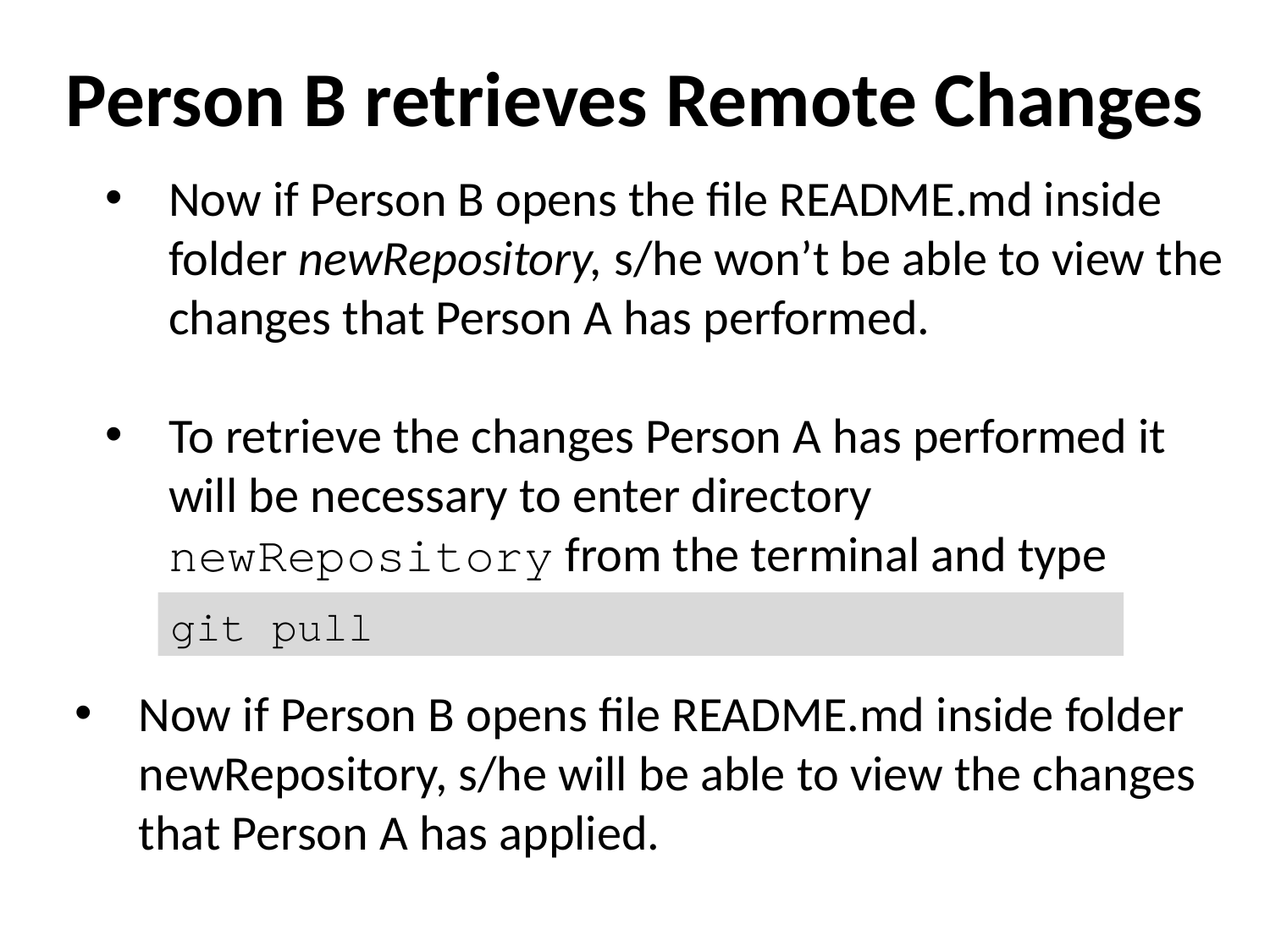

Person B retrieves Remote Changes
Now if Person B opens the file README.md inside folder newRepository, s/he won’t be able to view the changes that Person A has performed.

To retrieve the changes Person A has performed it  will be necessary to enter directory newRepository from the terminal and type
git pull
Now if Person B opens file README.md inside folder newRepository, s/he will be able to view the changes that Person A has applied.